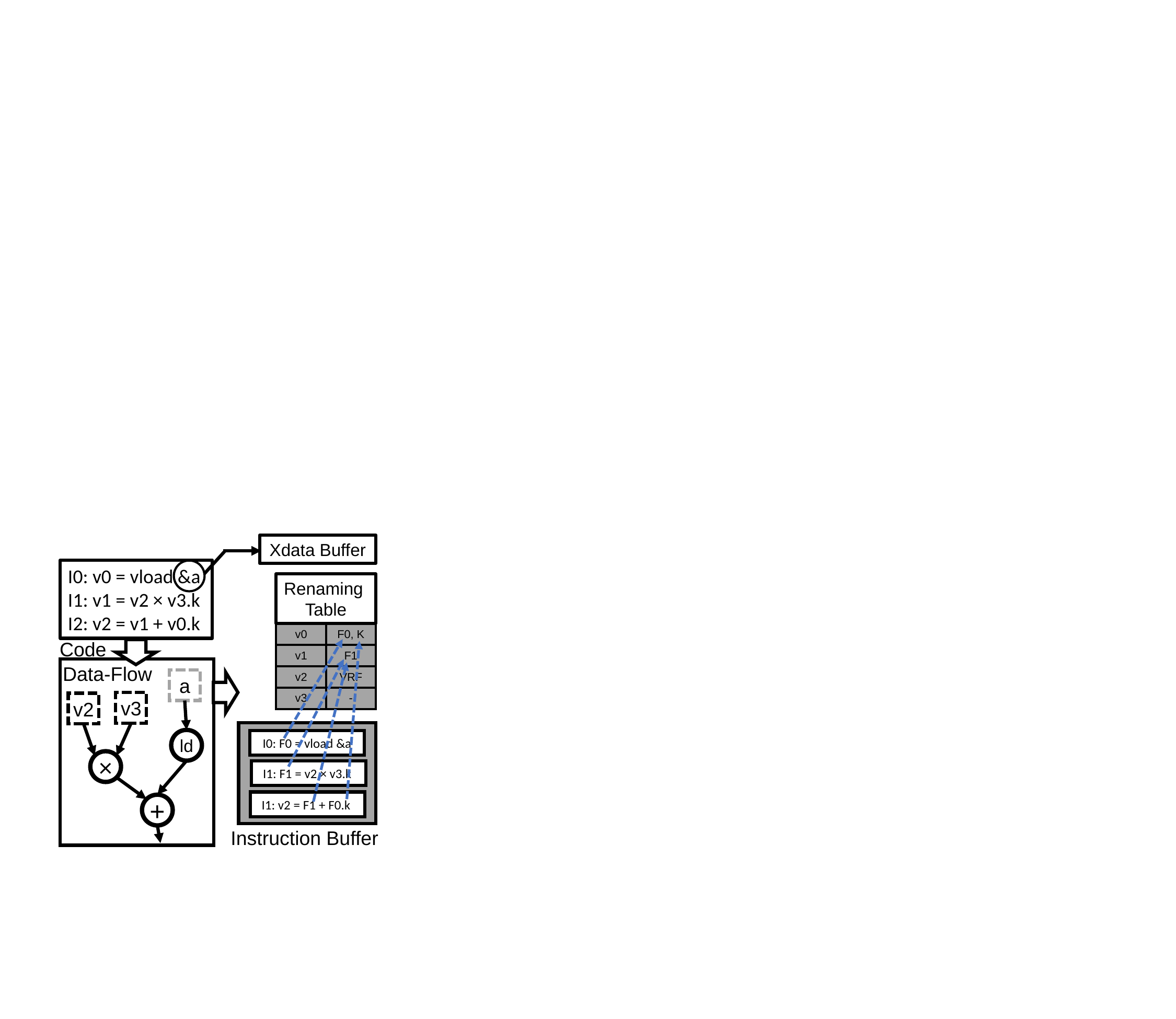

Xdata Buffer
I0: v0 = vload &a
I1: v1 = v2 × v3.k
I2: v2 = v1 + v0.k

Renaming
Table
| v0 | F0, K |
| --- | --- |
| v1 | F1 |
| v2 | VRF |
| v3 | - |

Code
Data-Flow

a

v3
v2

ld
I0: F0 = vload &a
×
I1: F1 = v2 × v3.k
I1: v2 = F1 + F0.k
+
Instruction Buffer